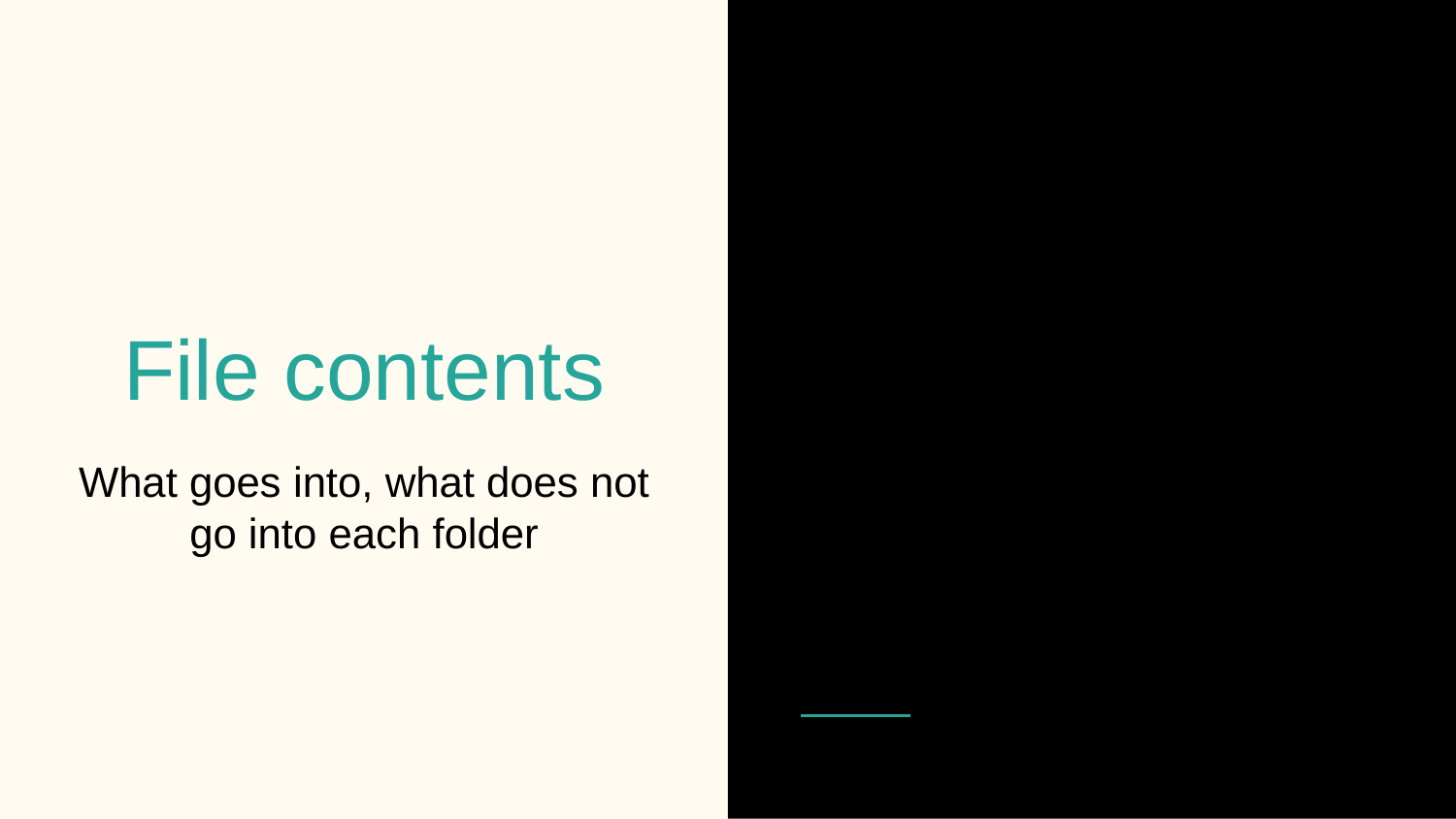

# File contents
What goes into, what does not go into each folder